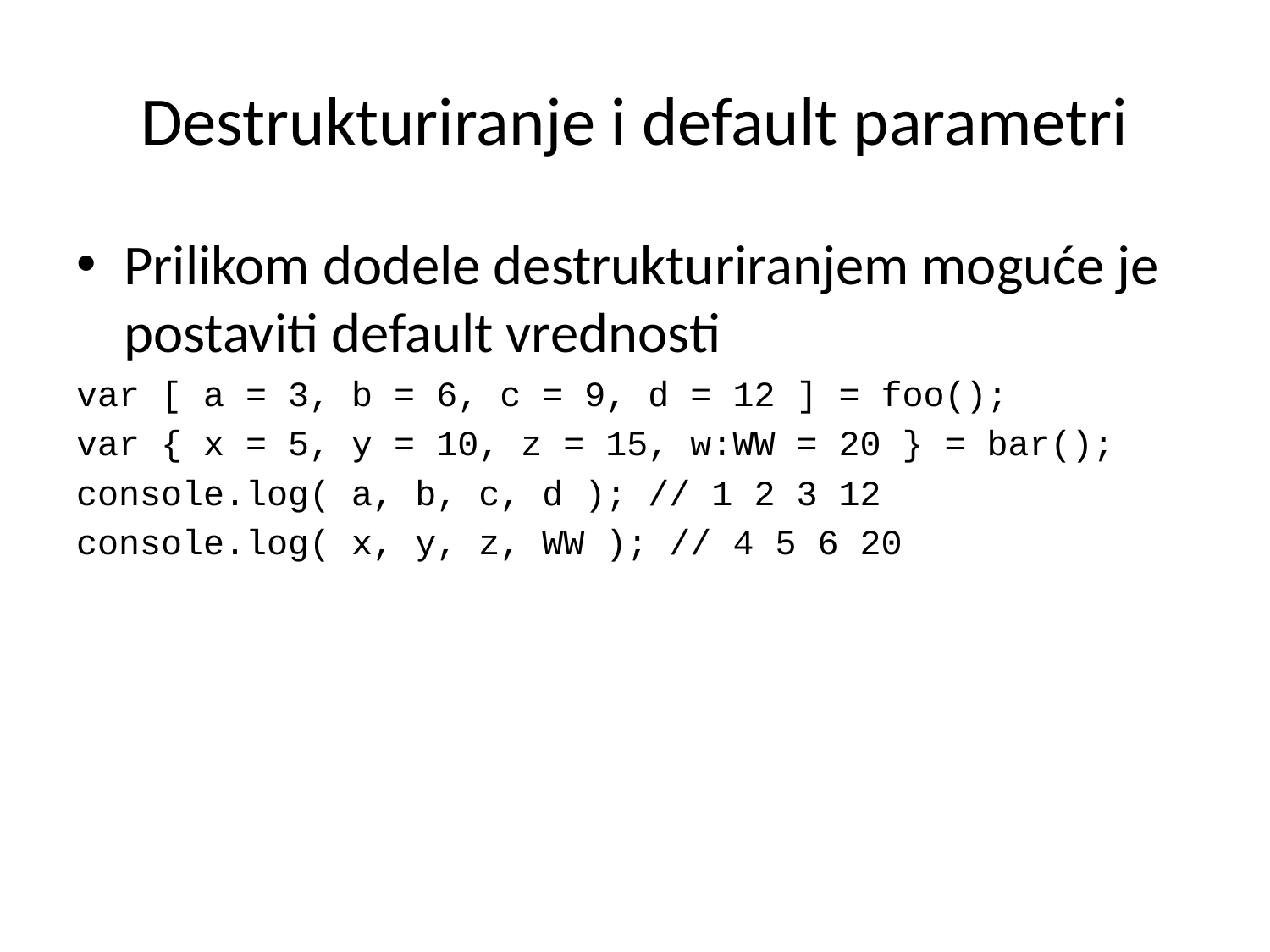

# Destrukturiranje i default parametri
Prilikom dodele destrukturiranjem moguće je postaviti default vrednosti
var [ a = 3, b = 6, c = 9, d = 12 ] = foo();
var { x = 5, y = 10, z = 15, w:WW = 20 } = bar();
console.log( a, b, c, d ); // 1 2 3 12
console.log( x, y, z, WW ); // 4 5 6 20